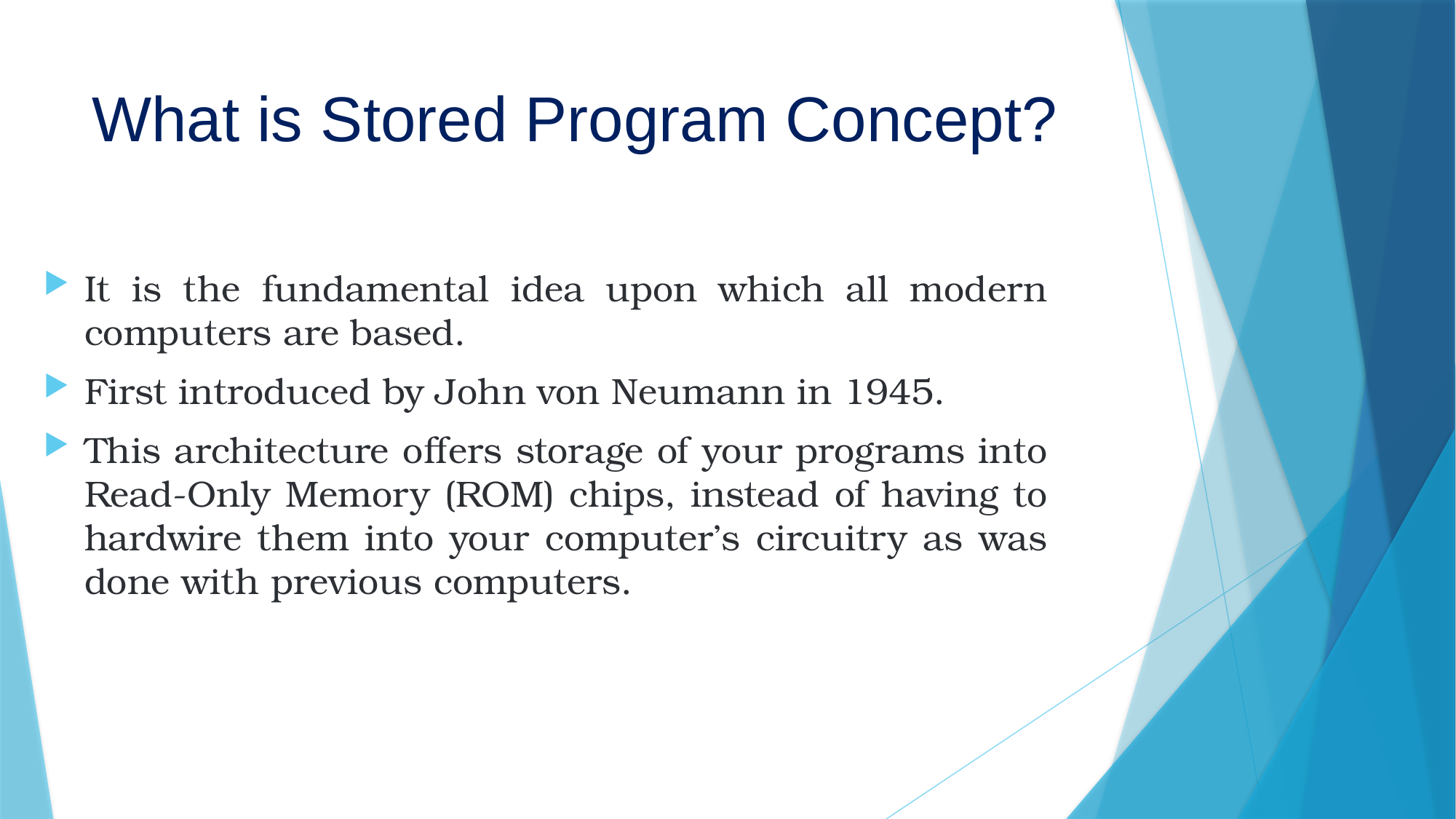

# What is Stored Program Concept?
It is the fundamental idea upon which all modern computers are based.
First introduced by John von Neumann in 1945.
This architecture offers storage of your programs into Read-Only Memory (ROM) chips, instead of having to hardwire them into your computer’s circuitry as was done with previous computers.